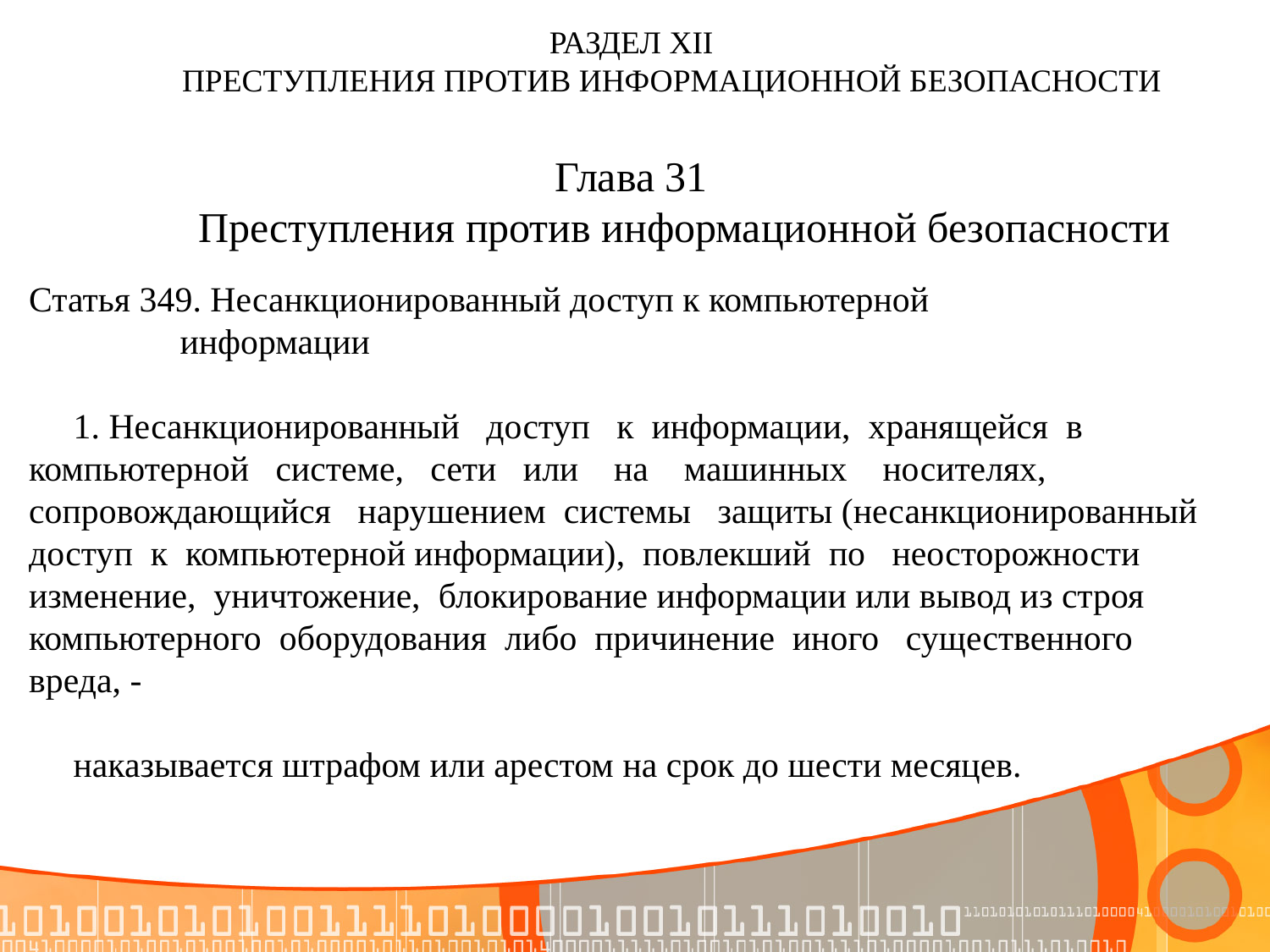

РАЗДЕЛ XII
          ПРЕСТУПЛЕНИЯ ПРОТИВ ИНФОРМАЦИОННОЙ БЕЗОПАСНОСТИ

Глава 31
          Преступления против информационной безопасности
Статья 349. Несанкционированный доступ к компьютерной
                 информации

     1. Несанкционированный   доступ   к  информации,  хранящейся  в
компьютерной   системе,   сети   или    на    машинных    носителях,
сопровождающийся   нарушением  системы   защиты (несанкционированный
доступ  к  компьютерной информации),  повлекший  по   неосторожности
изменение,  уничтожение,  блокирование информации или вывод из строя
компьютерного  оборудования  либо  причинение  иного   существенного
вреда, -

     наказывается штрафом или арестом на срок до шести месяцев.